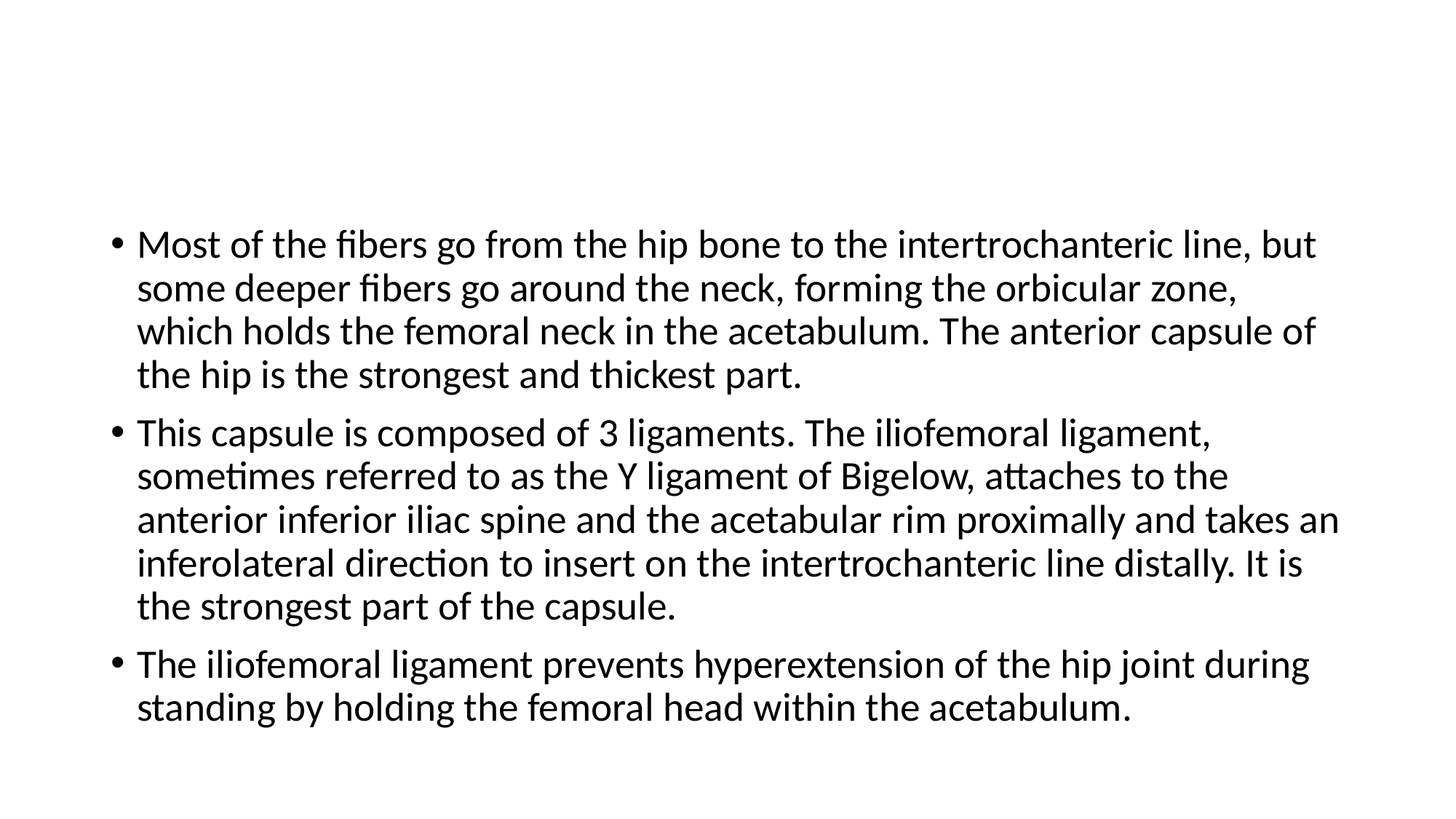

#
Most of the fibers go from the hip bone to the intertrochanteric line, but some deeper fibers go around the neck, forming the orbicular zone, which holds the femoral neck in the acetabulum. The anterior capsule of the hip is the strongest and thickest part.
This capsule is composed of 3 ligaments. The iliofemoral ligament, sometimes referred to as the Y ligament of Bigelow, attaches to the anterior inferior iliac spine and the acetabular rim proximally and takes an inferolateral direction to insert on the intertrochanteric line distally. It is the strongest part of the capsule.
The iliofemoral ligament prevents hyperextension of the hip joint during standing by holding the femoral head within the acetabulum.